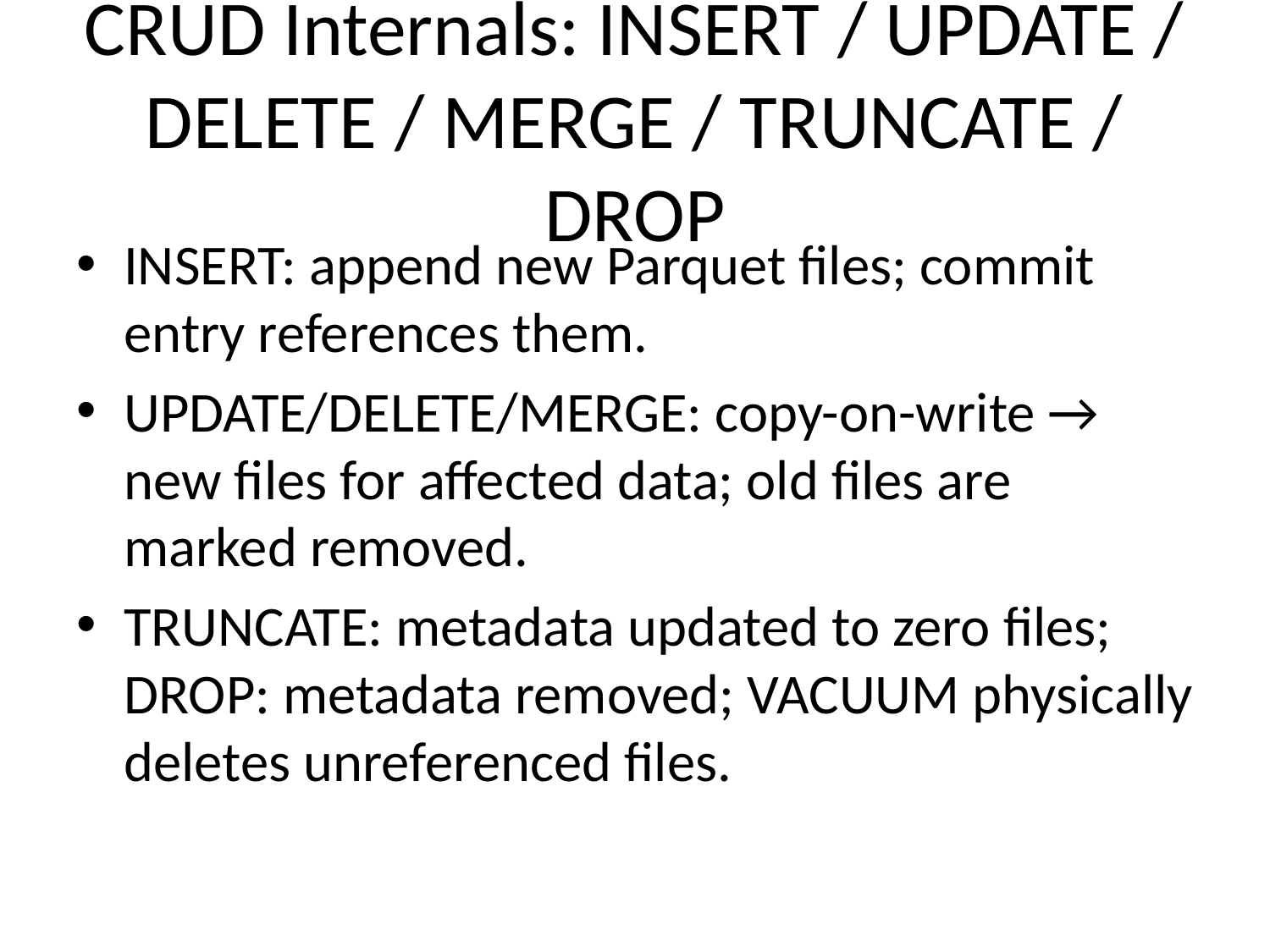

# CRUD Internals: INSERT / UPDATE / DELETE / MERGE / TRUNCATE / DROP
INSERT: append new Parquet files; commit entry references them.
UPDATE/DELETE/MERGE: copy-on-write → new files for affected data; old files are marked removed.
TRUNCATE: metadata updated to zero files; DROP: metadata removed; VACUUM physically deletes unreferenced files.